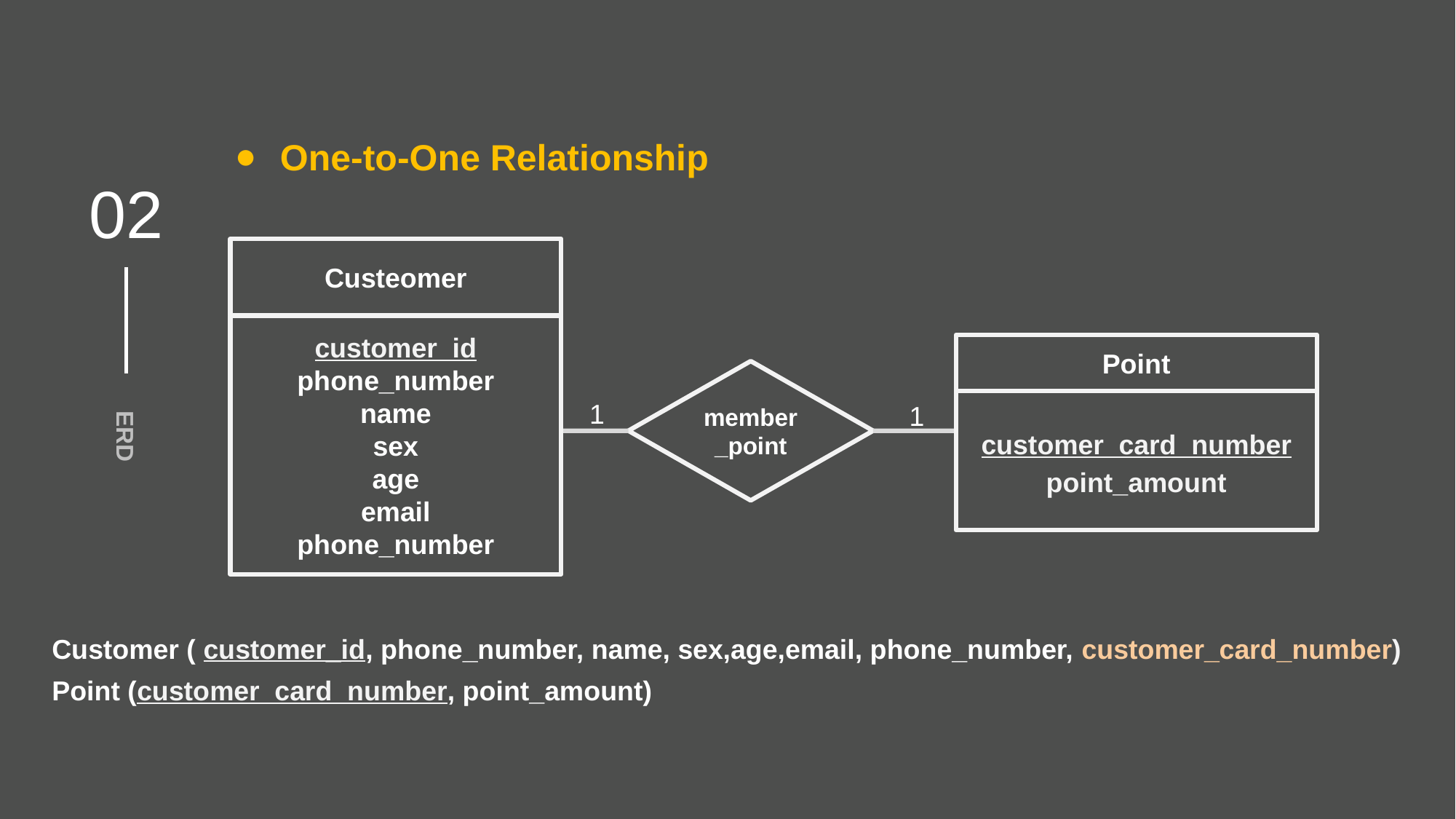

One-to-One Relationship
02
Custeomer
customer_id
phone_number
name
sex
age
email
phone_number
Point
member_point
1

1

customer_card_number
point_amount
ERD
Customer ( customer_id, phone_number, name, sex,age,email, phone_number, customer_card_number)
Point (customer_card_number, point_amount)